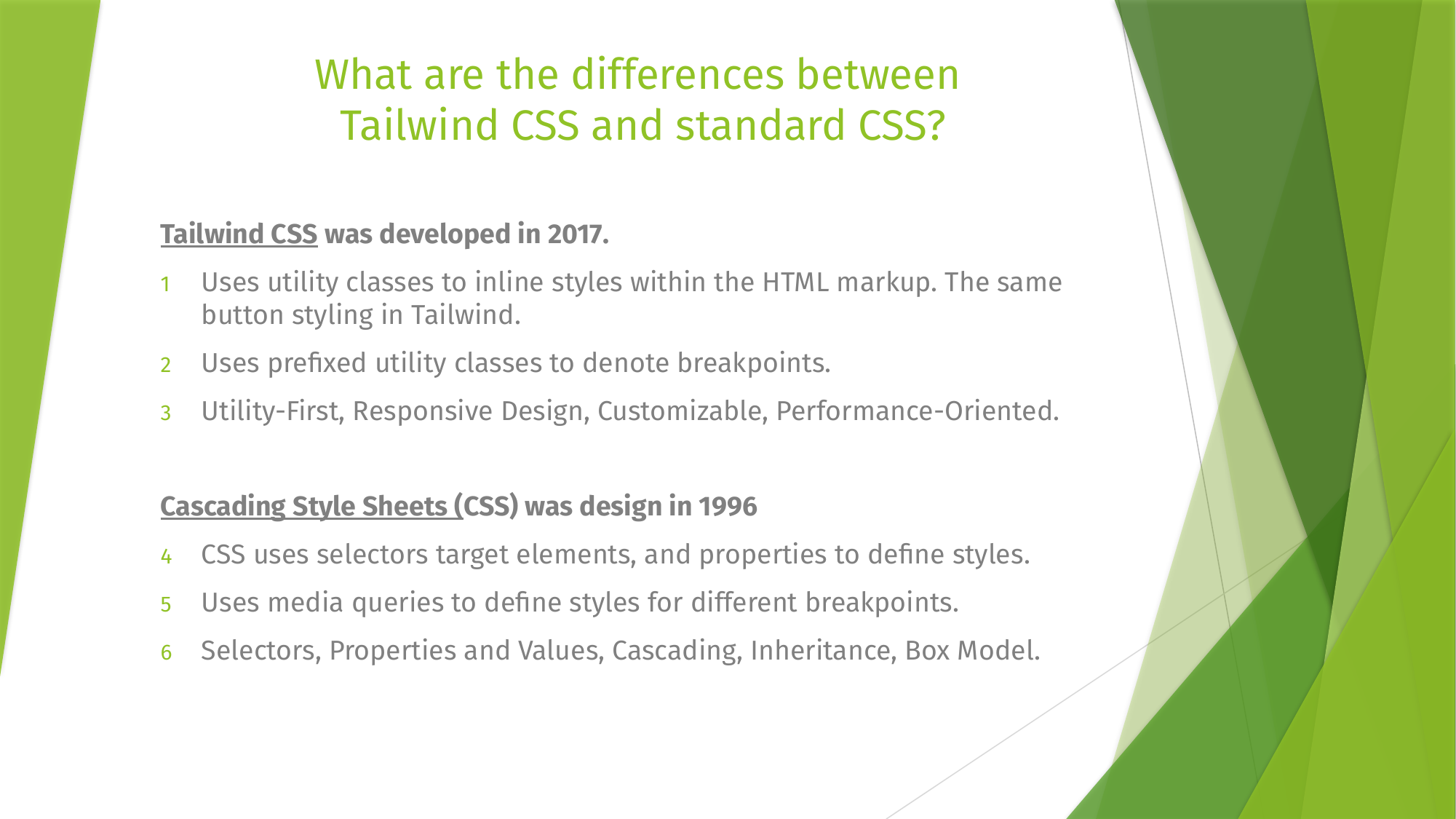

# What are the differences between Tailwind CSS and standard CSS?
Tailwind CSS was developed in 2017.
Uses utility classes to inline styles within the HTML markup. The same button styling in Tailwind.
Uses prefixed utility classes to denote breakpoints.
Utility-First, Responsive Design, Customizable, Performance-Oriented.

Cascading Style Sheets (CSS) was design in 1996
CSS uses selectors target elements, and properties to define styles.
Uses media queries to define styles for different breakpoints.
Selectors, Properties and Values, Cascading, Inheritance, Box Model.